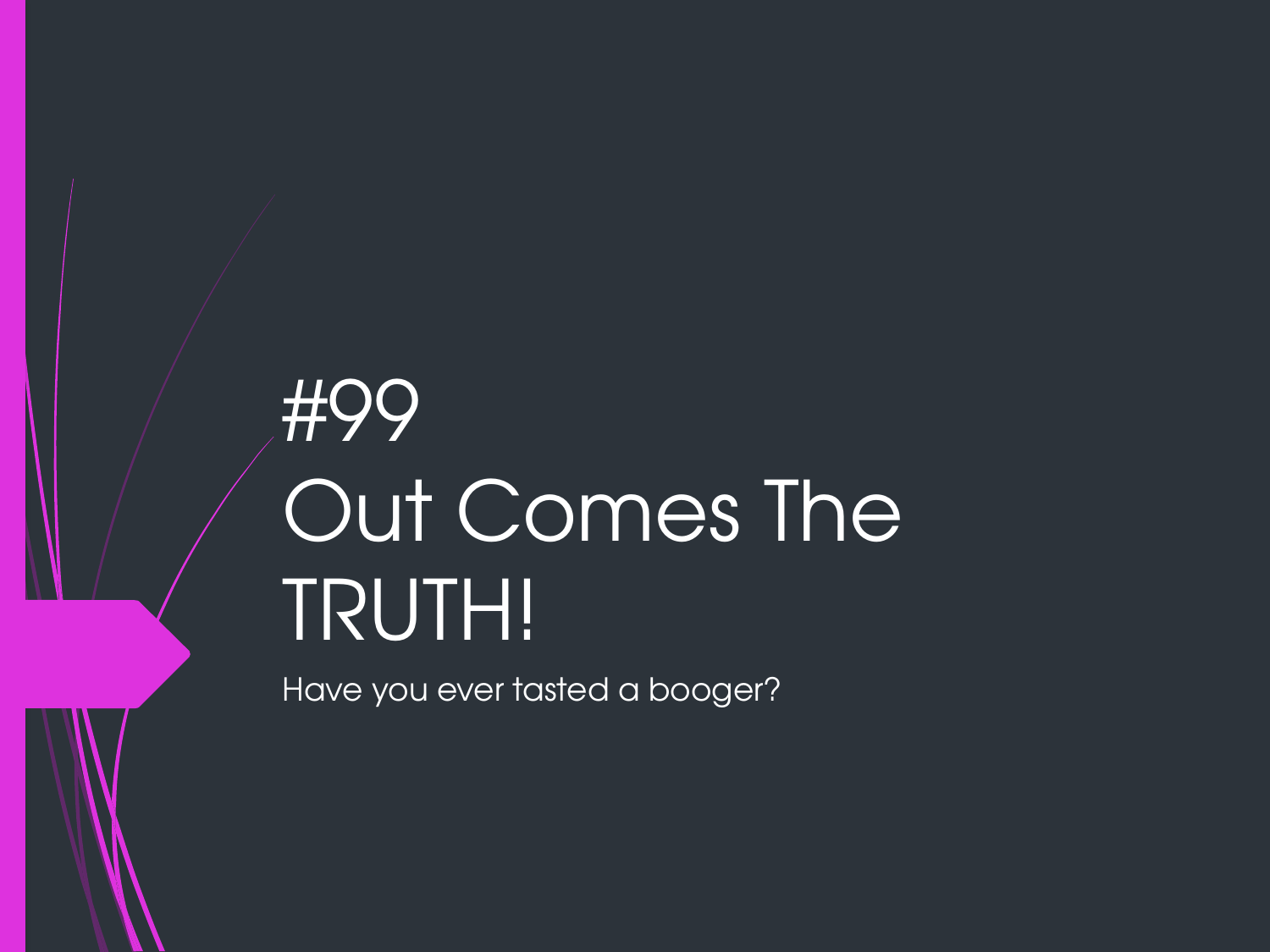

# #99
Out Comes The TRUTH!
Have you ever tasted a booger?